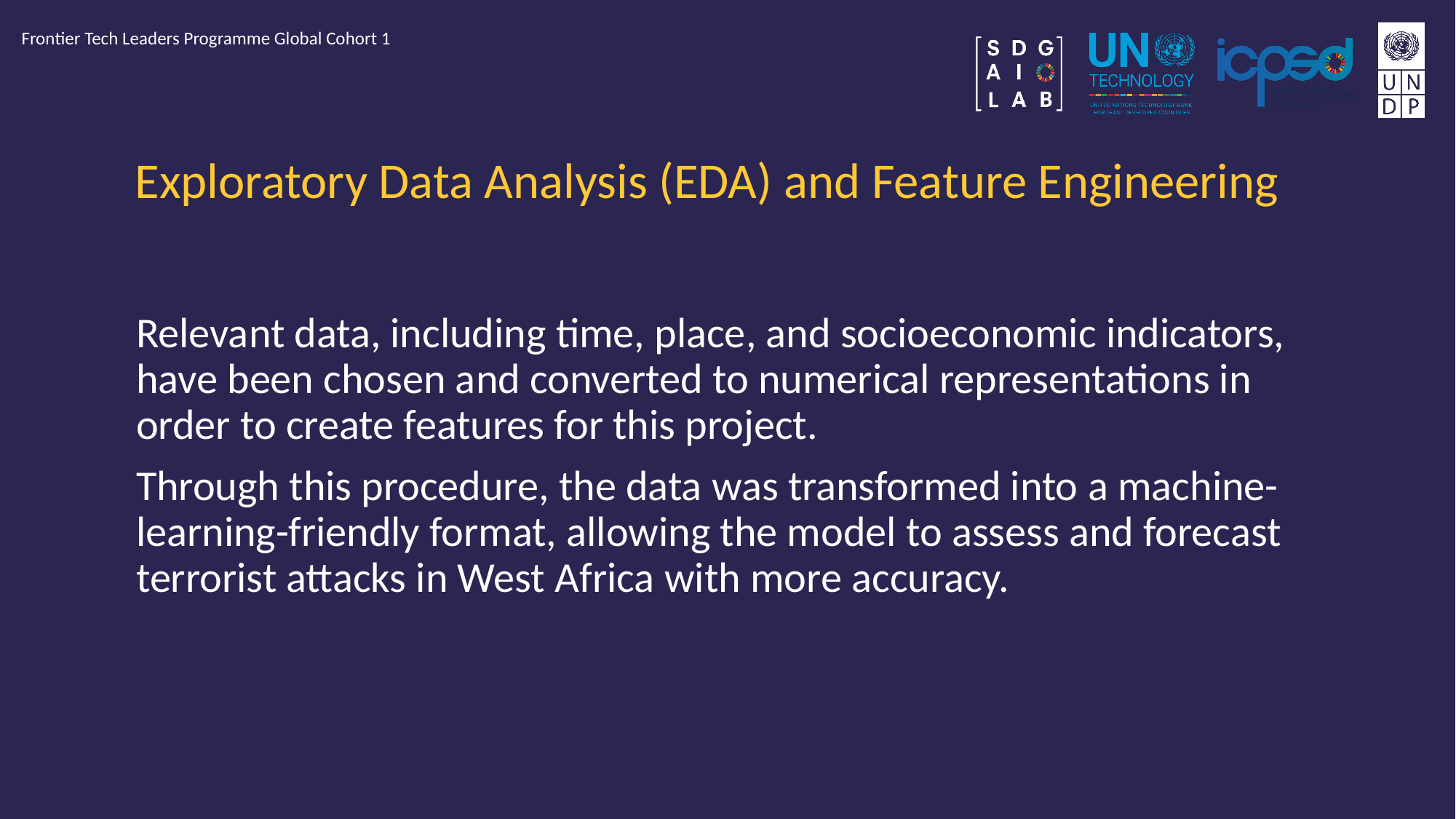

Frontier Tech Leaders Programme Global Cohort 1
# Exploratory Data Analysis (EDA) and Feature Engineering

Relevant data, including time, place, and socioeconomic indicators, have been chosen and converted to numerical representations in order to create features for this project.
Through this procedure, the data was transformed into a machine-learning-friendly format, allowing the model to assess and forecast terrorist attacks in West Africa with more accuracy.